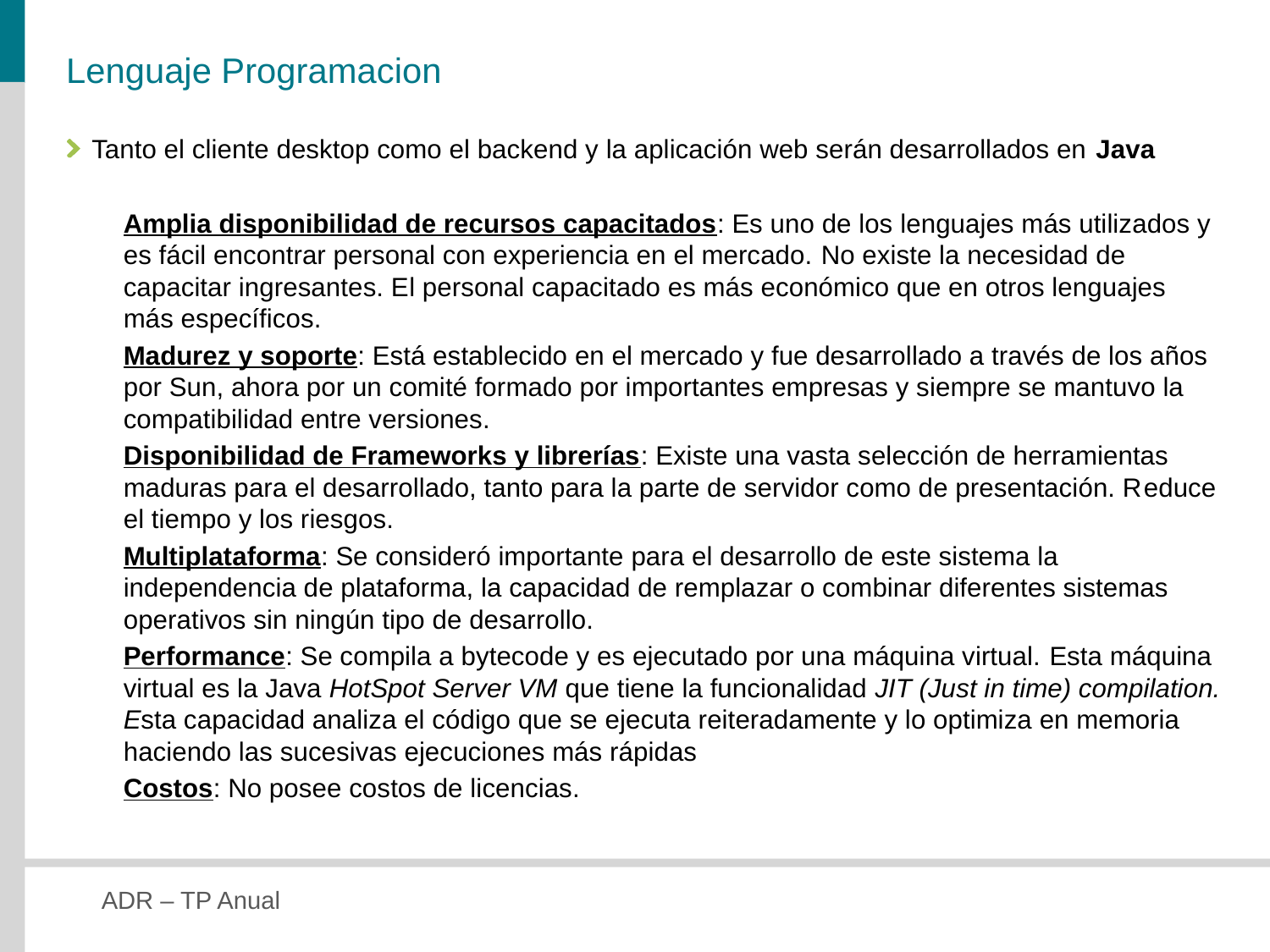

# Lenguaje Programacion
Tanto el cliente desktop como el backend y la aplicación web serán desarrollados en Java

Amplia disponibilidad de recursos capacitados: Es uno de los lenguajes más utilizados y es fácil encontrar personal con experiencia en el mercado. No existe la necesidad de capacitar ingresantes. El personal capacitado es más económico que en otros lenguajes más específicos.
Madurez y soporte: Está establecido en el mercado y fue desarrollado a través de los años por Sun, ahora por un comité formado por importantes empresas y siempre se mantuvo la compatibilidad entre versiones.
Disponibilidad de Frameworks y librerías: Existe una vasta selección de herramientas maduras para el desarrollado, tanto para la parte de servidor como de presentación. Reduce el tiempo y los riesgos.
Multiplataforma: Se consideró importante para el desarrollo de este sistema la independencia de plataforma, la capacidad de remplazar o combinar diferentes sistemas operativos sin ningún tipo de desarrollo.
Performance: Se compila a bytecode y es ejecutado por una máquina virtual. Esta máquina virtual es la Java HotSpot Server VM que tiene la funcionalidad JIT (Just in time) compilation. Esta capacidad analiza el código que se ejecuta reiteradamente y lo optimiza en memoria haciendo las sucesivas ejecuciones más rápidas
Costos: No posee costos de licencias.